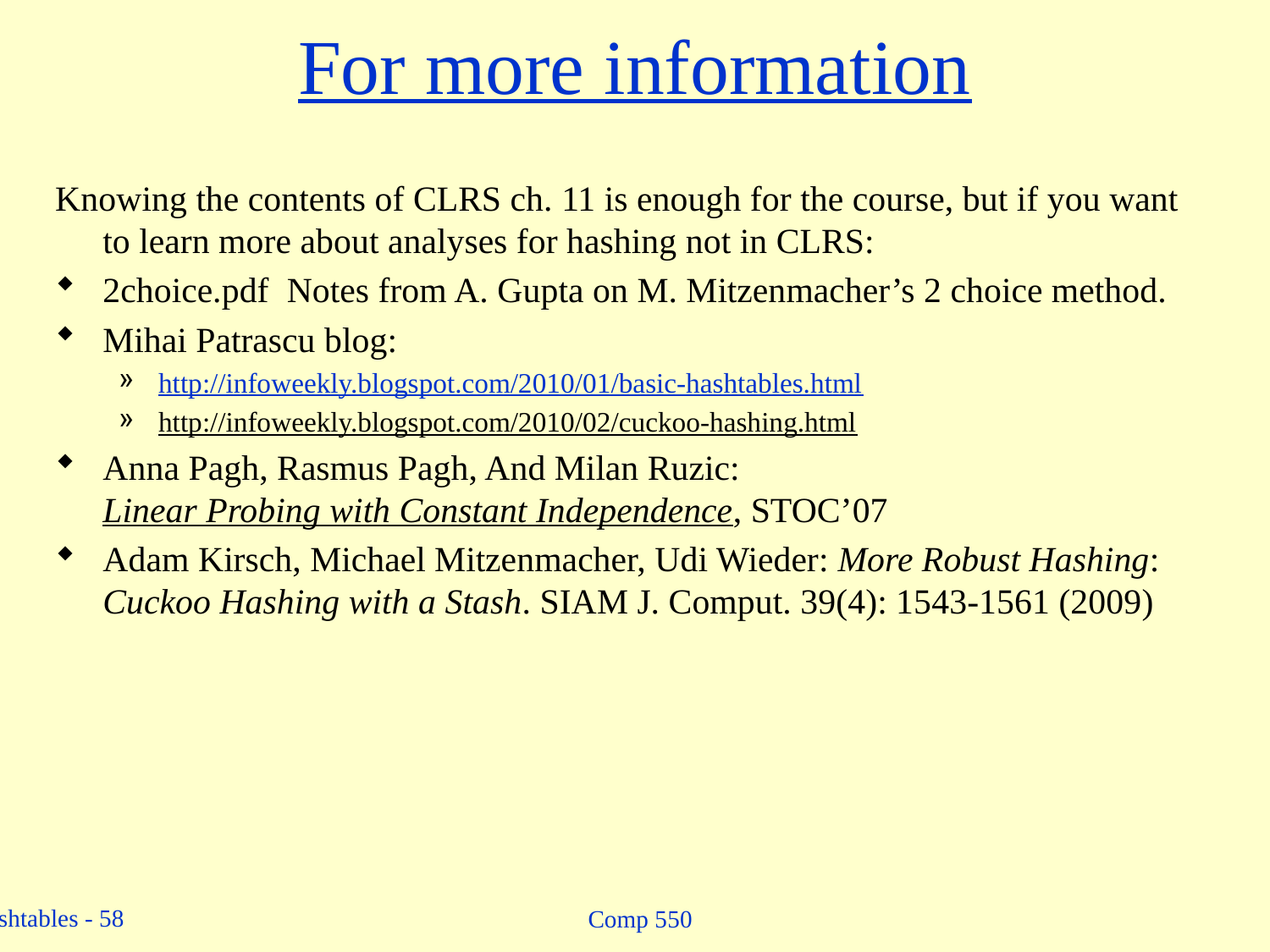

# For more information
Knowing the contents of CLRS ch. 11 is enough for the course, but if you want to learn more about analyses for hashing not in CLRS:
2choice.pdf  Notes from A. Gupta on M. Mitzenmacher’s 2 choice method.
Mihai Patrascu blog:
http://infoweekly.blogspot.com/2010/01/basic-hashtables.html
http://infoweekly.blogspot.com/2010/02/cuckoo-hashing.html
Anna Pagh, Rasmus Pagh, And Milan Ruzic: Linear Probing with Constant Independence, STOC’07
Adam Kirsch, Michael Mitzenmacher, Udi Wieder: More Robust Hashing: Cuckoo Hashing with a Stash. SIAM J. Comput. 39(4): 1543-1561 (2009)

Comp 550